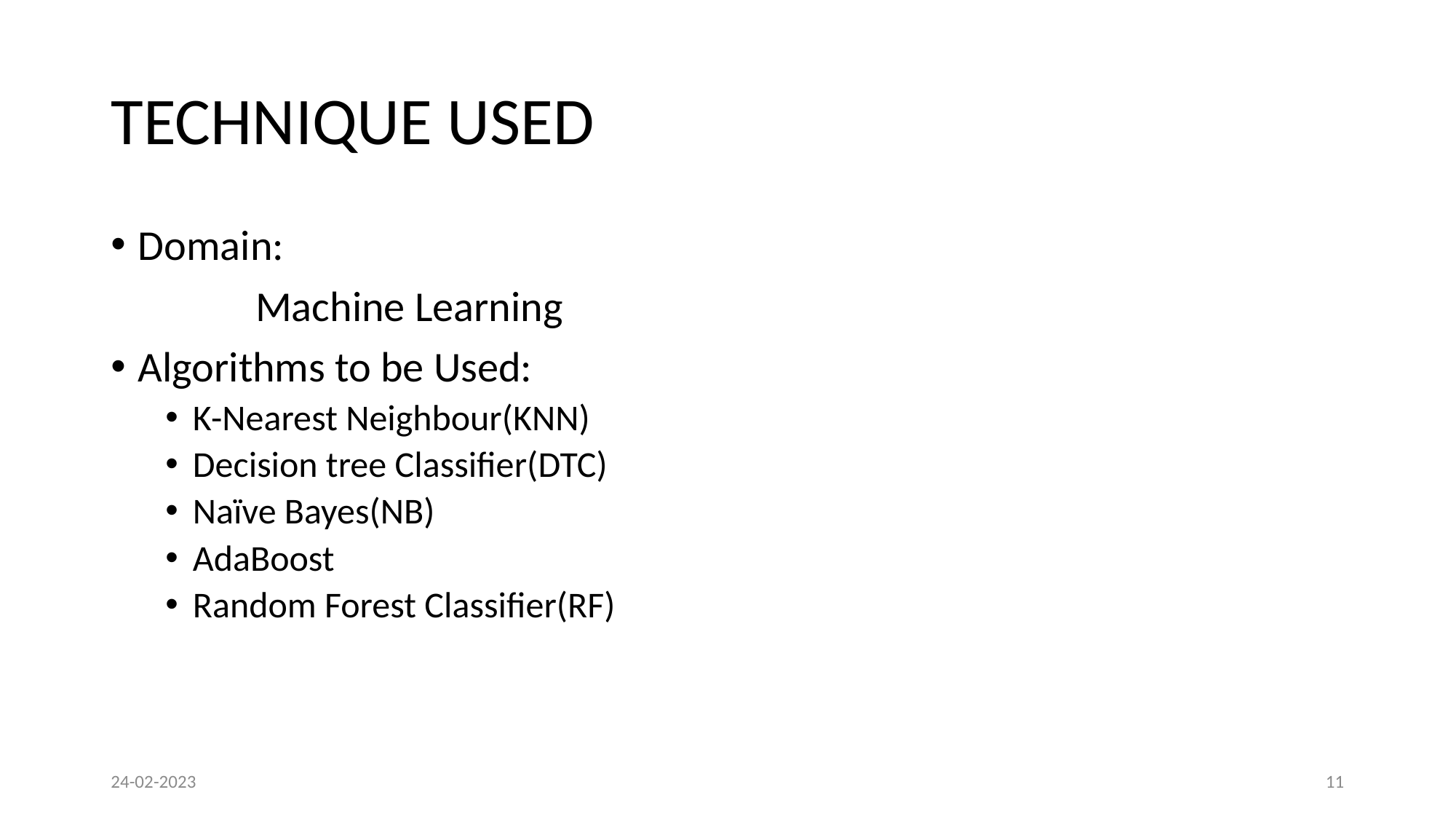

# TECHNIQUE USED
Domain:
               Machine Learning
Algorithms to be Used:
K-Nearest Neighbour(KNN)
Decision tree Classifier(DTC)
Naïve Bayes(NB)
AdaBoost
Random Forest Classifier(RF)

24-02-2023
11